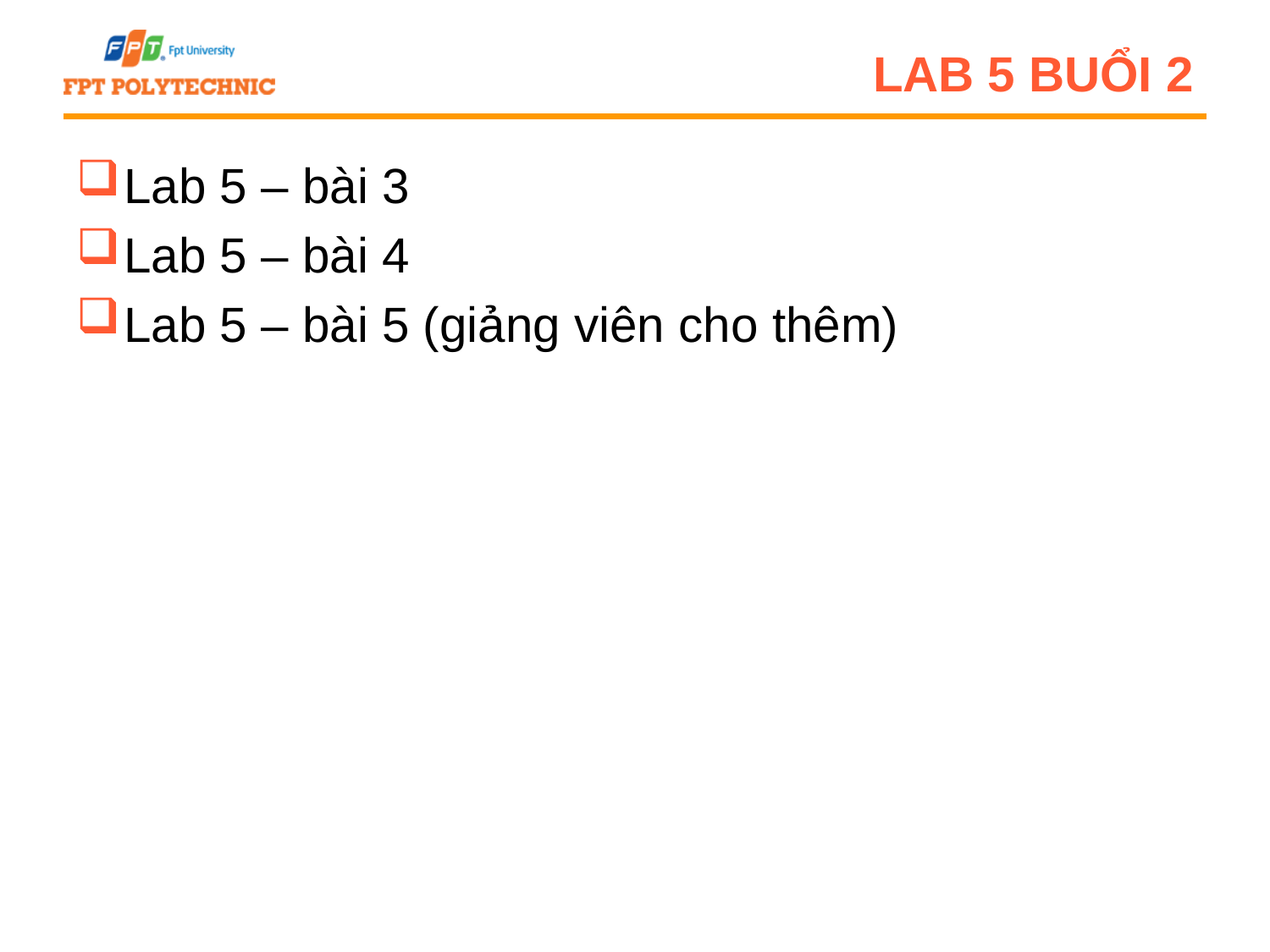

# Lab 5 buổi 2
Lab 5 – bài 3
Lab 5 – bài 4
Lab 5 – bài 5 (giảng viên cho thêm)